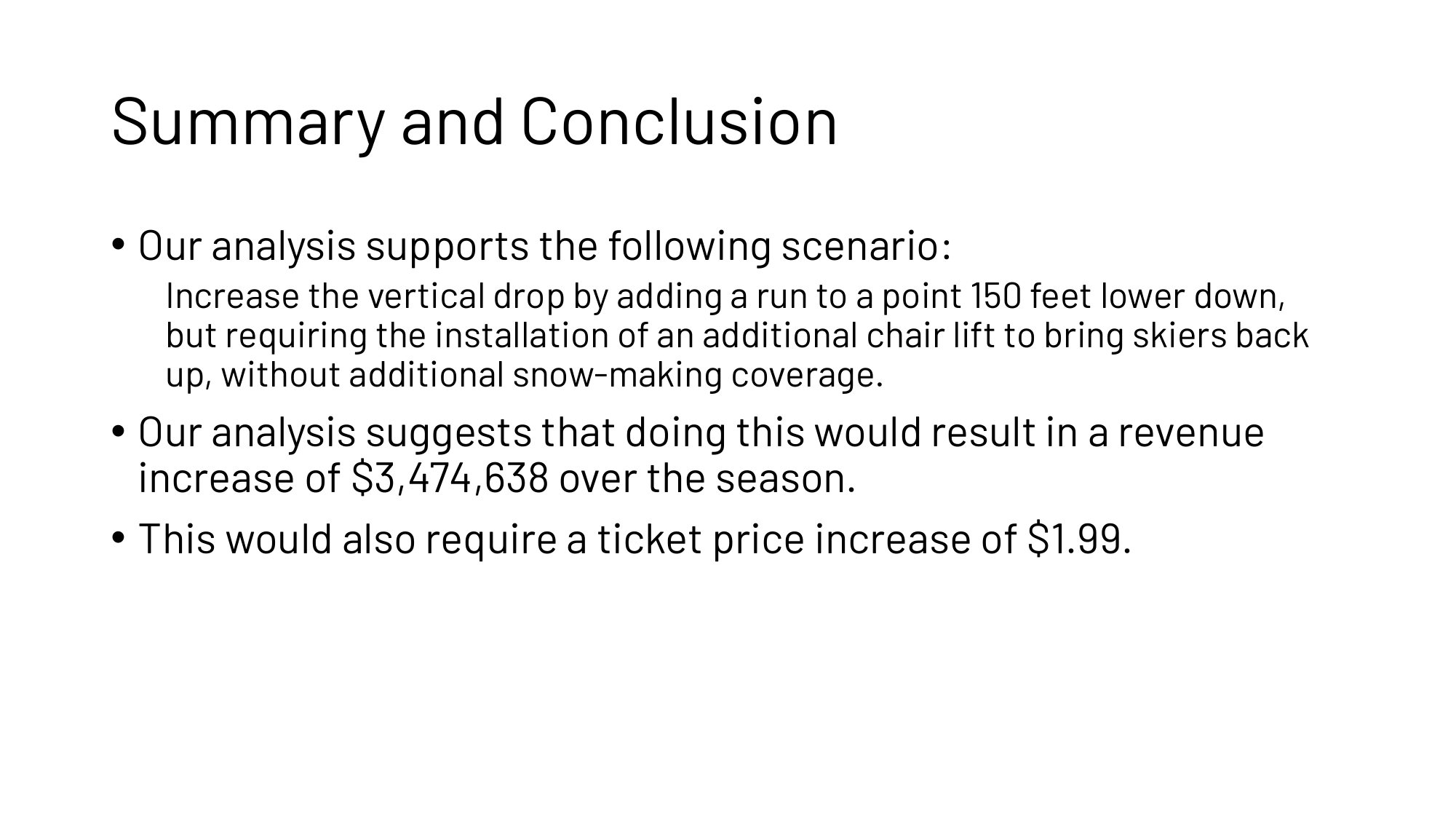

# Summary and Conclusion
Our analysis supports the following scenario:
Increase the vertical drop by adding a run to a point 150 feet lower down, but requiring the installation of an additional chair lift to bring skiers back up, without additional snow-making coverage.
Our analysis suggests that doing this would result in a revenue increase of $3,474,638 over the season.
This would also require a ticket price increase of $1.99.